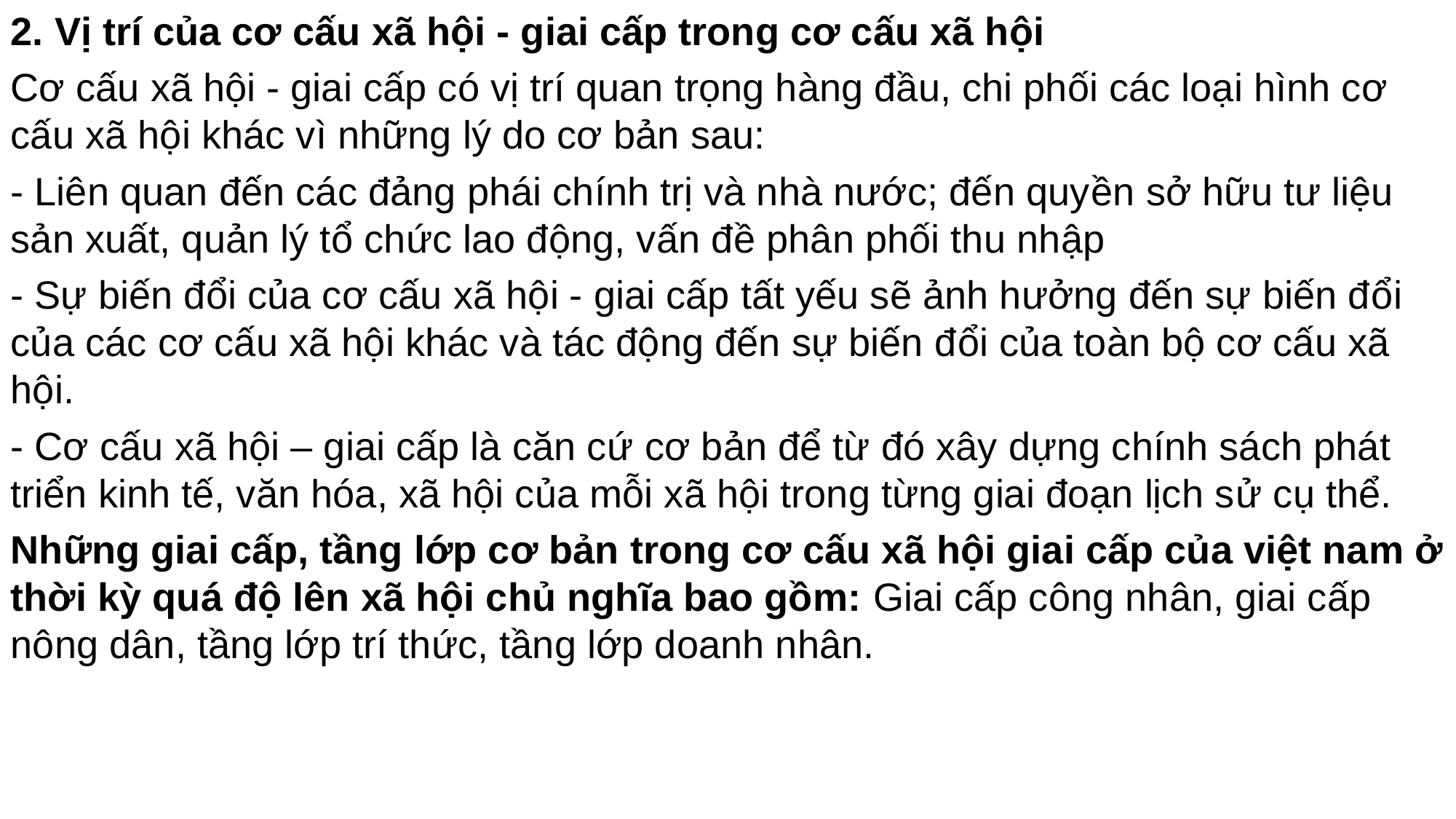

2. Vị trí của cơ cấu xã hội - giai cấp trong cơ cấu xã hội
Cơ cấu xã hội - giai cấp có vị trí quan trọng hàng đầu, chi phối các loại hình cơ cấu xã hội khác vì những lý do cơ bản sau:
- Liên quan đến các đảng phái chính trị và nhà nước; đến quyền sở hữu tư liệu sản xuất, quản lý tổ chức lao động, vấn đề phân phối thu nhập
- Sự biến đổi của cơ cấu xã hội - giai cấp tất yếu sẽ ảnh hưởng đến sự biến đổi của các cơ cấu xã hội khác và tác động đến sự biến đổi của toàn bộ cơ cấu xã hội.
- Cơ cấu xã hội – giai cấp là căn cứ cơ bản để từ đó xây dựng chính sách phát triển kinh tế, văn hóa, xã hội của mỗi xã hội trong từng giai đoạn lịch sử cụ thể.
Những giai cấp, tầng lớp cơ bản trong cơ cấu xã hội giai cấp của việt nam ở thời kỳ quá độ lên xã hội chủ nghĩa bao gồm: Giai cấp công nhân, giai cấp nông dân, tầng lớp trí thức, tầng lớp doanh nhân.